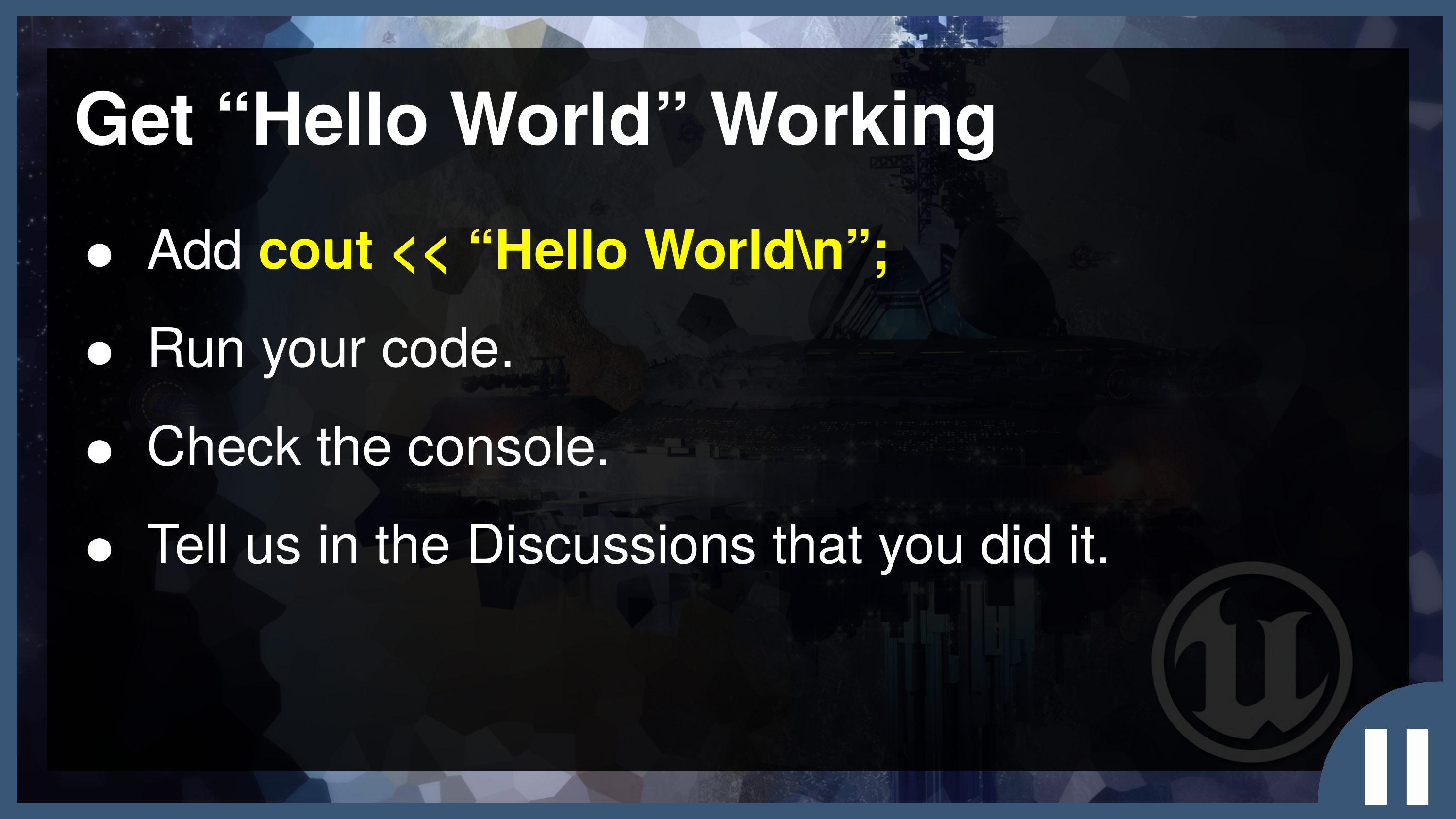

Get “Hello World” Working
Add cout << “Hello World\n”;
Run your code.
Check the console.
Tell us in the Discussions that you did it.